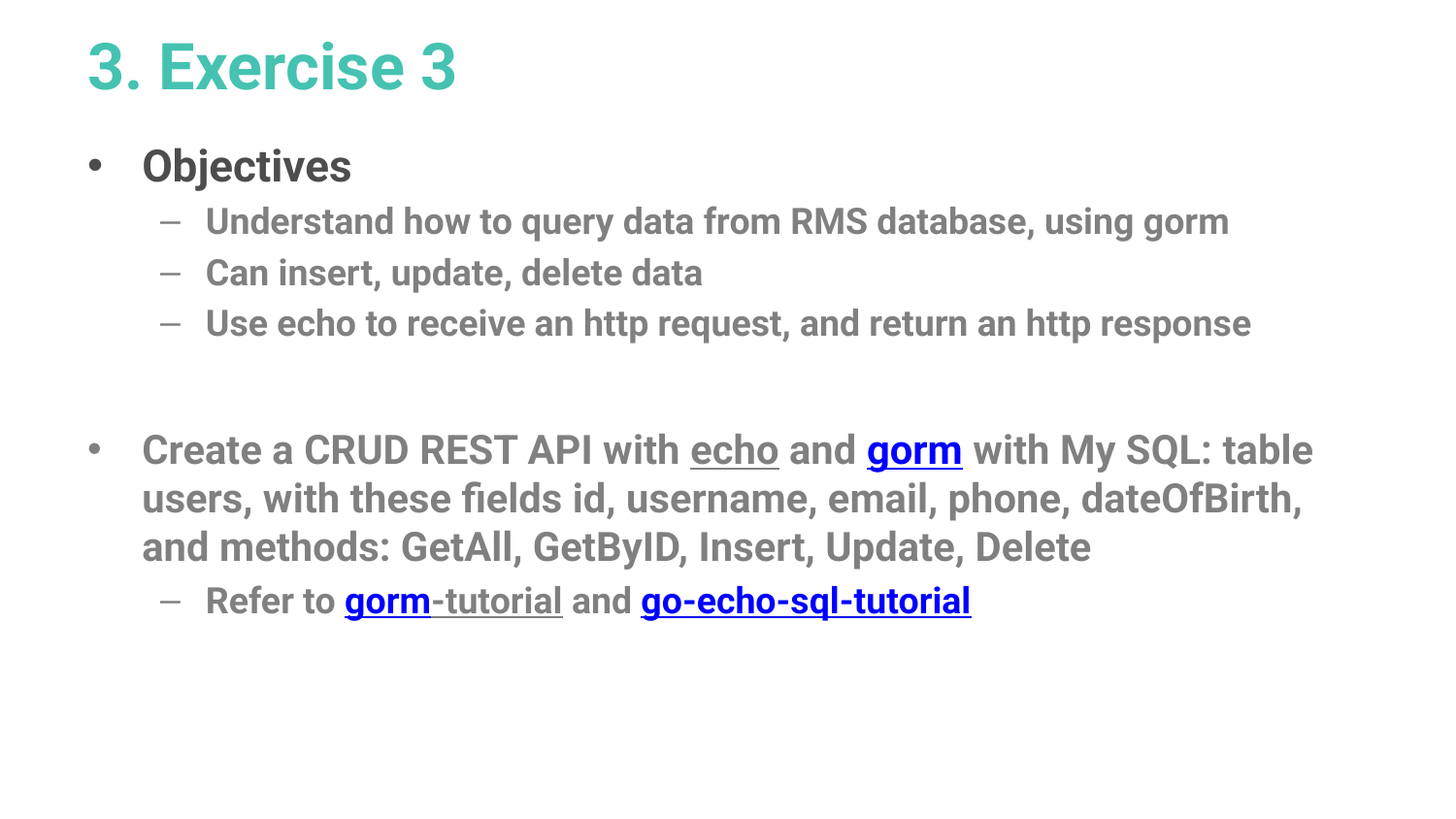

# 3. Exercise 3
Objectives
Understand how to query data from RMS database, using gorm
Can insert, update, delete data
Use echo to receive an http request, and return an http response

Create a CRUD REST API with echo and gorm with My SQL: table users, with these fields id, username, email, phone, dateOfBirth, and methods: GetAll, GetByID, Insert, Update, Delete
Refer to gorm-tutorial and go-echo-sql-tutorial